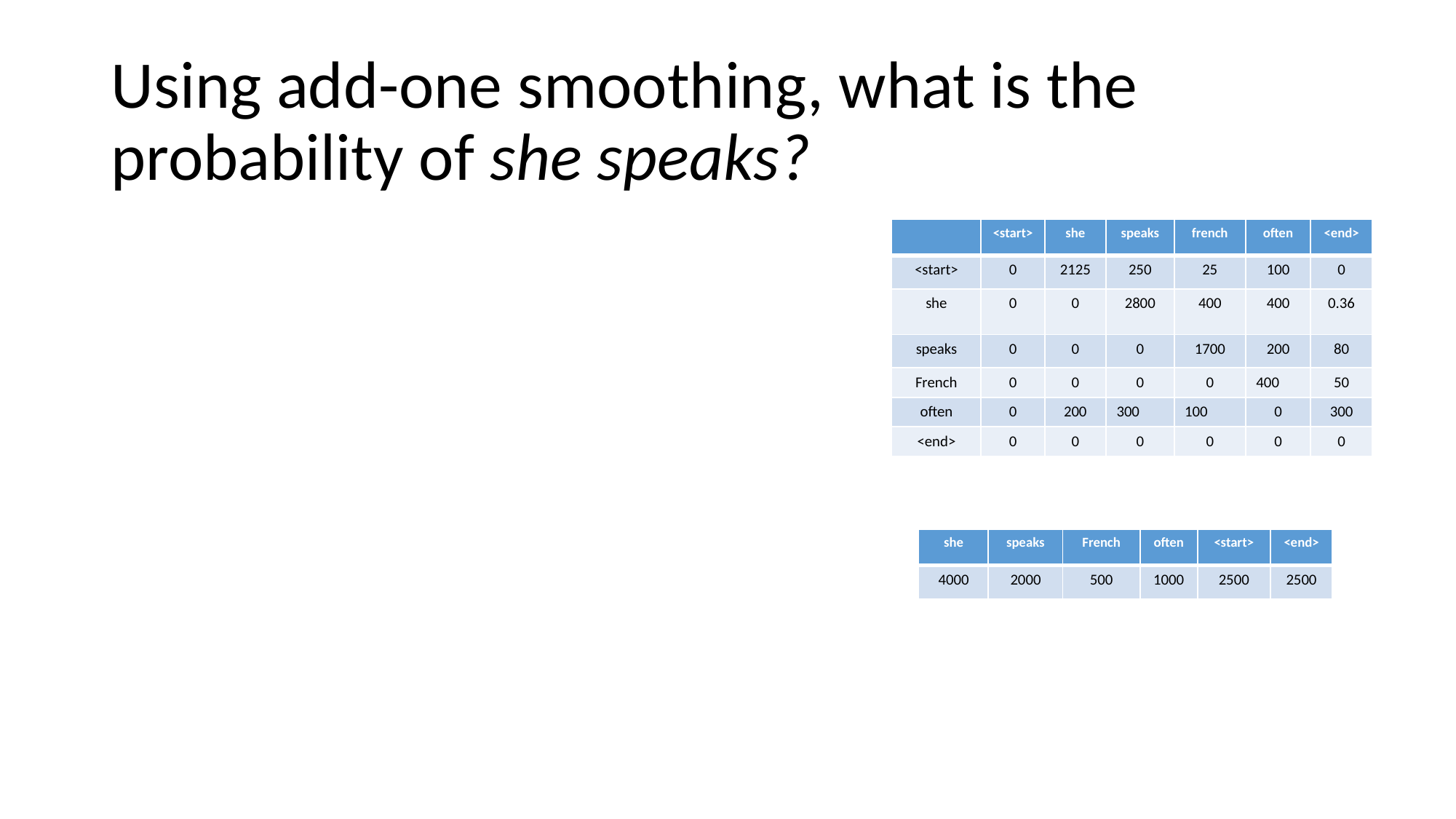

# Using add-one smoothing, what is the probability of she speaks?
|  | <start> | she | speaks | french | often | <end> |
| --- | --- | --- | --- | --- | --- | --- |
| <start> | 0 | 2125 | 250 | 25 | 100 | 0 |
| she | 0 | 0 | 2800 | 400 | 400 | 0.36 |
| speaks | 0 | 0 | 0 | 1700 | 200 | 80 |
| French | 0 | 0 | 0 | 0 | 400 | 50 |
| often | 0 | 200 | 300 | 100 | 0 | 300 |
| <end> | 0 | 0 | 0 | 0 | 0 | 0 |
| she | speaks | French | often | <start> | <end> |
| --- | --- | --- | --- | --- | --- |
| 4000 | 2000 | 500 | 1000 | 2500 | 2500 |